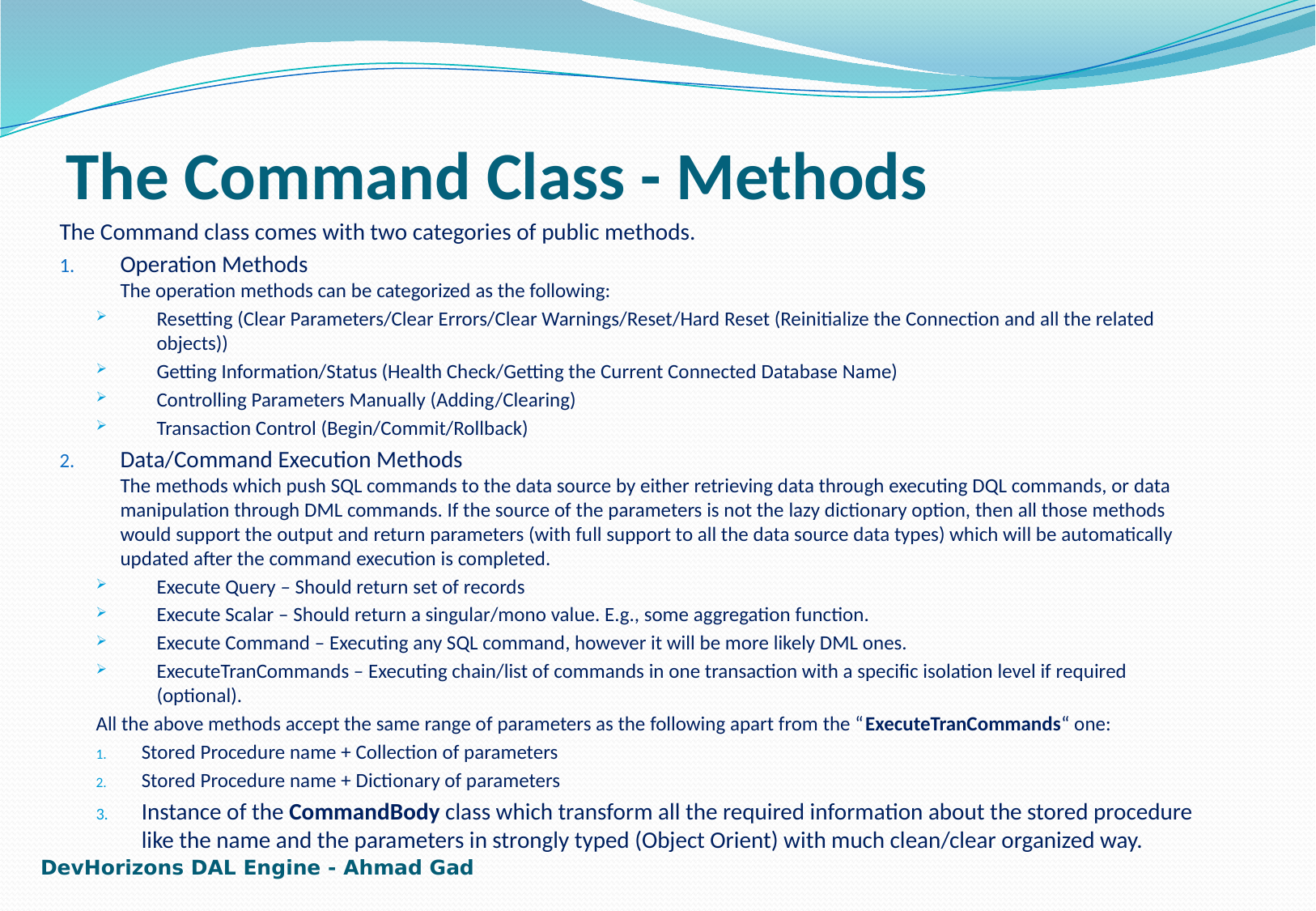

# The Command Class - Methods
The Command class comes with two categories of public methods.
Operation Methods
The operation methods can be categorized as the following:
Resetting (Clear Parameters/Clear Errors/Clear Warnings/Reset/Hard Reset (Reinitialize the Connection and all the related objects))
Getting Information/Status (Health Check/Getting the Current Connected Database Name)
Controlling Parameters Manually (Adding/Clearing)
Transaction Control (Begin/Commit/Rollback)
Data/Command Execution Methods
The methods which push SQL commands to the data source by either retrieving data through executing DQL commands, or data manipulation through DML commands. If the source of the parameters is not the lazy dictionary option, then all those methods would support the output and return parameters (with full support to all the data source data types) which will be automatically updated after the command execution is completed.
Execute Query – Should return set of records
Execute Scalar – Should return a singular/mono value. E.g., some aggregation function.
Execute Command – Executing any SQL command, however it will be more likely DML ones.
ExecuteTranCommands – Executing chain/list of commands in one transaction with a specific isolation level if required (optional).
All the above methods accept the same range of parameters as the following apart from the “ExecuteTranCommands“ one:
Stored Procedure name + Collection of parameters
Stored Procedure name + Dictionary of parameters
Instance of the CommandBody class which transform all the required information about the stored procedure like the name and the parameters in strongly typed (Object Orient) with much clean/clear organized way.

DevHorizons DAL Engine - Ahmad Gad